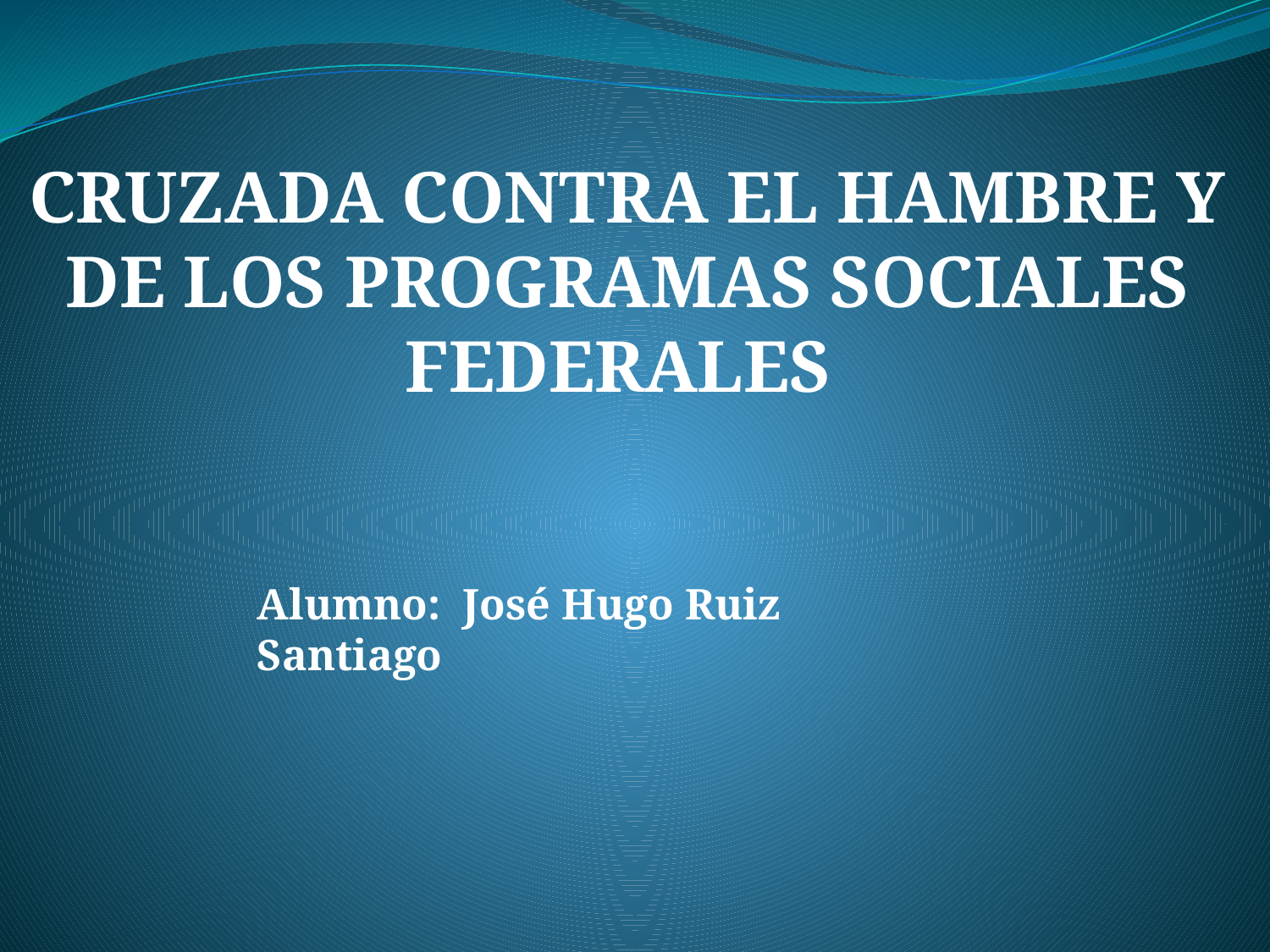

CRUZADA CONTRA EL HAMBRE Y DE LOS PROGRAMAS SOCIALES FEDERALES
Alumno:  José Hugo Ruiz Santiago